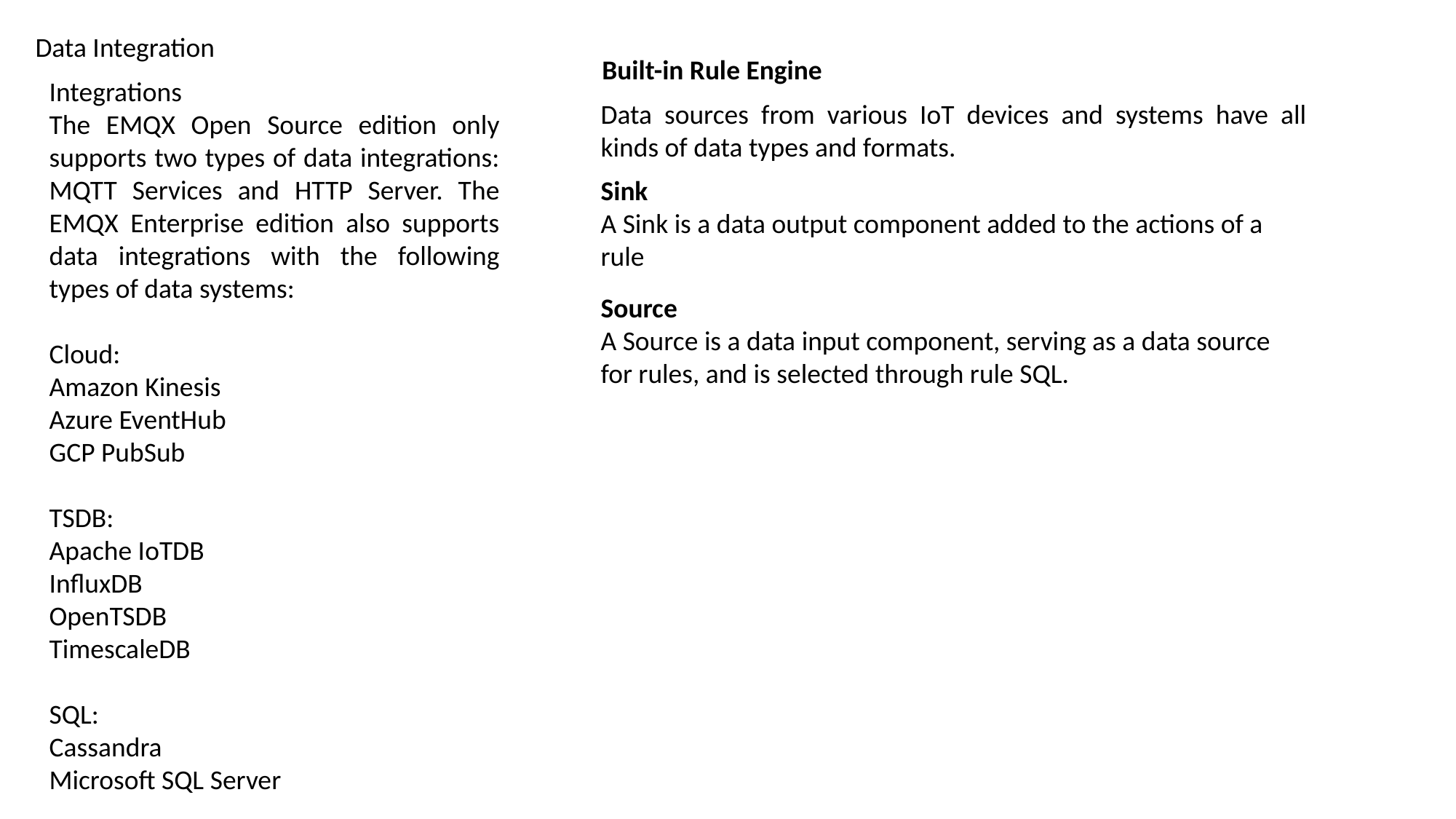

Data Integration
Built-in Rule Engine
Integrations
The EMQX Open Source edition only supports two types of data integrations: MQTT Services and HTTP Server. The EMQX Enterprise edition also supports data integrations with the following types of data systems:

Cloud:
Amazon Kinesis
Azure EventHub
GCP PubSub

TSDB:
Apache IoTDB
InfluxDB
OpenTSDB
TimescaleDB

SQL:
Cassandra
Microsoft SQL Server
Data sources from various IoT devices and systems have all kinds of data types and formats.
Sink
A Sink is a data output component added to the actions of a rule
Source
A Source is a data input component, serving as a data source for rules, and is selected through rule SQL.